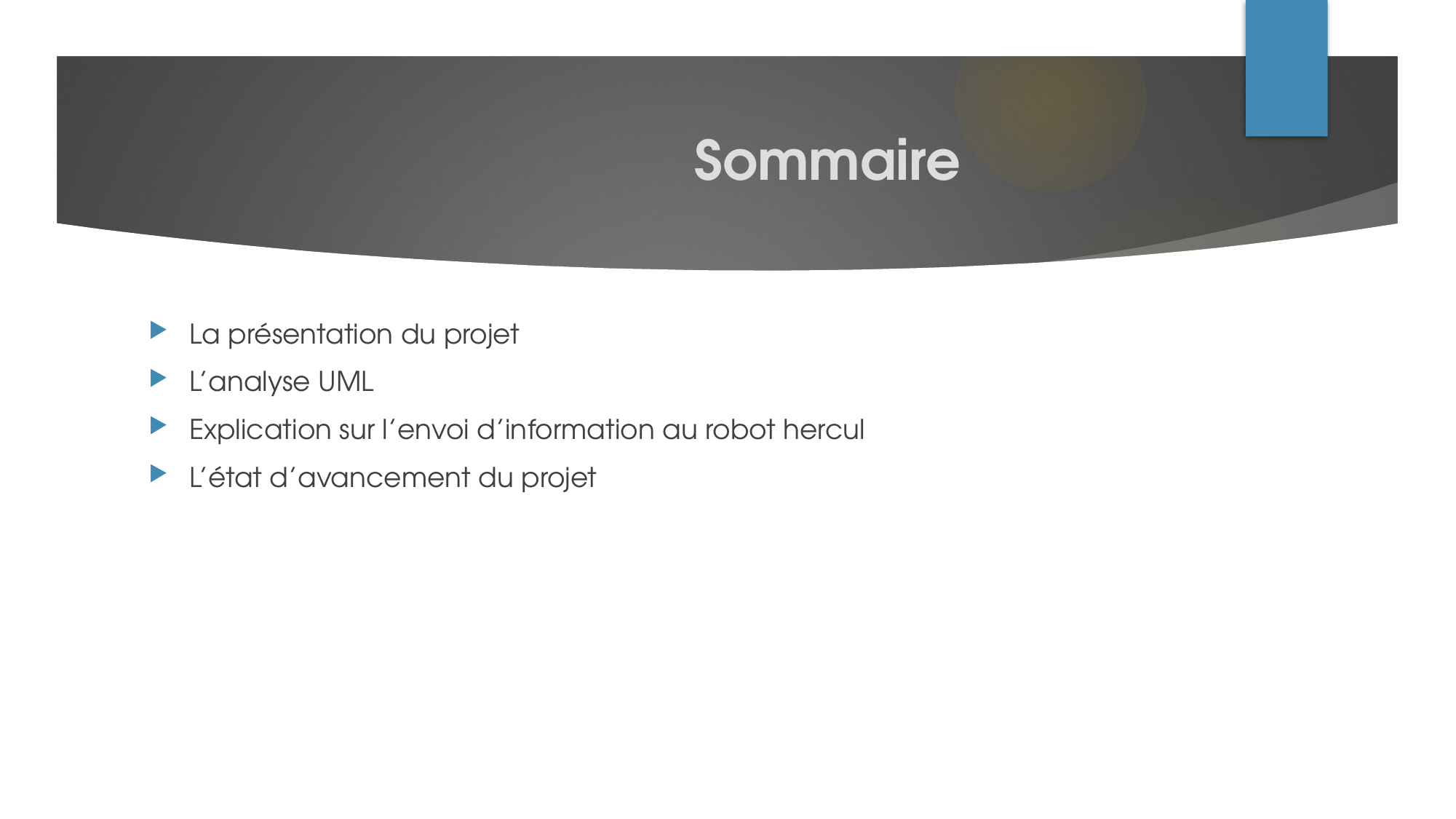

# Sommaire
La présentation du projet
L’analyse UML
Explication sur l’envoi d’information au robot hercul
L’état d’avancement du projet